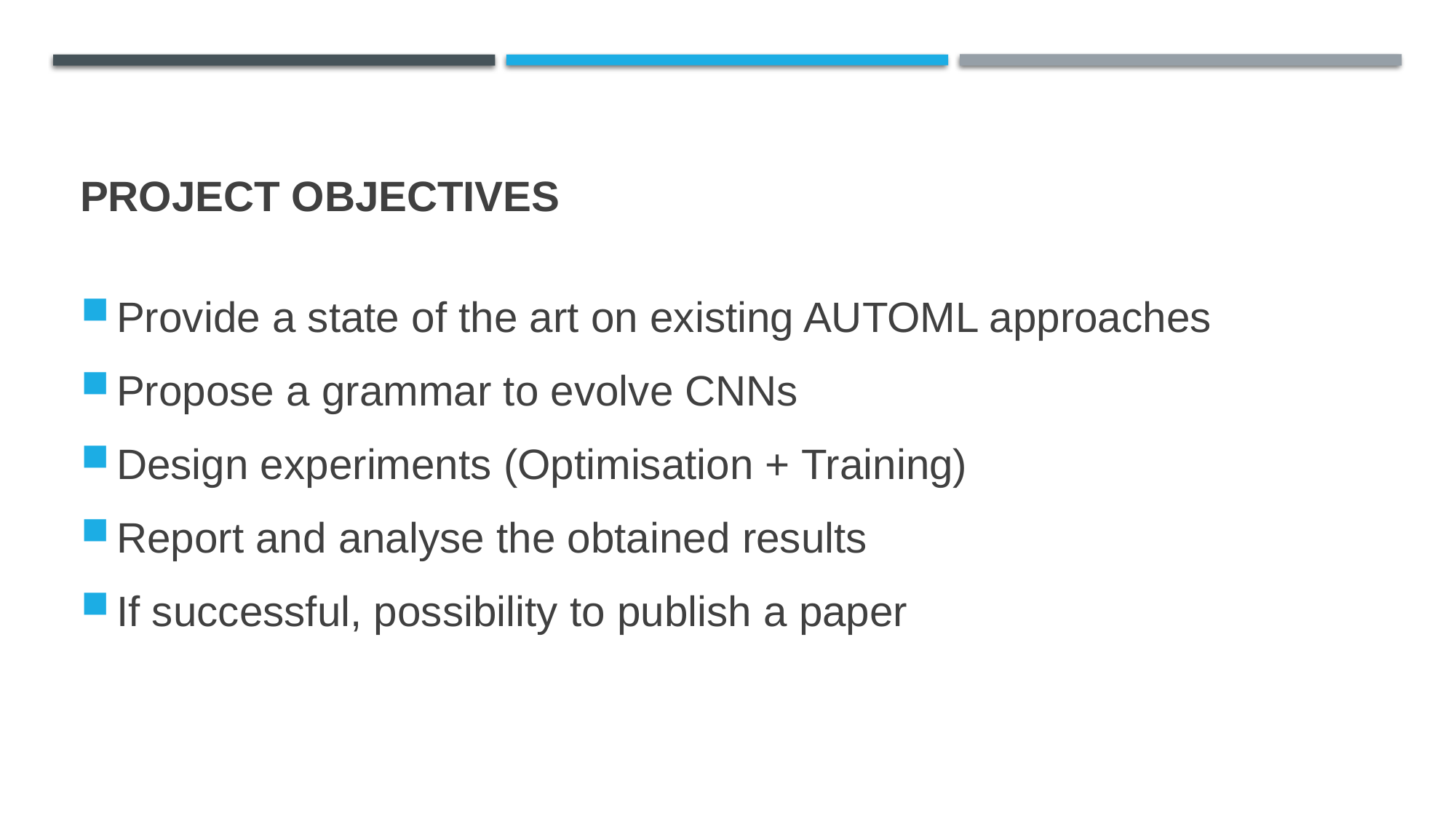

Project objectives
Provide a state of the art on existing AUTOML approaches
Propose a grammar to evolve CNNs
Design experiments (Optimisation + Training)
Report and analyse the obtained results
If successful, possibility to publish a paper